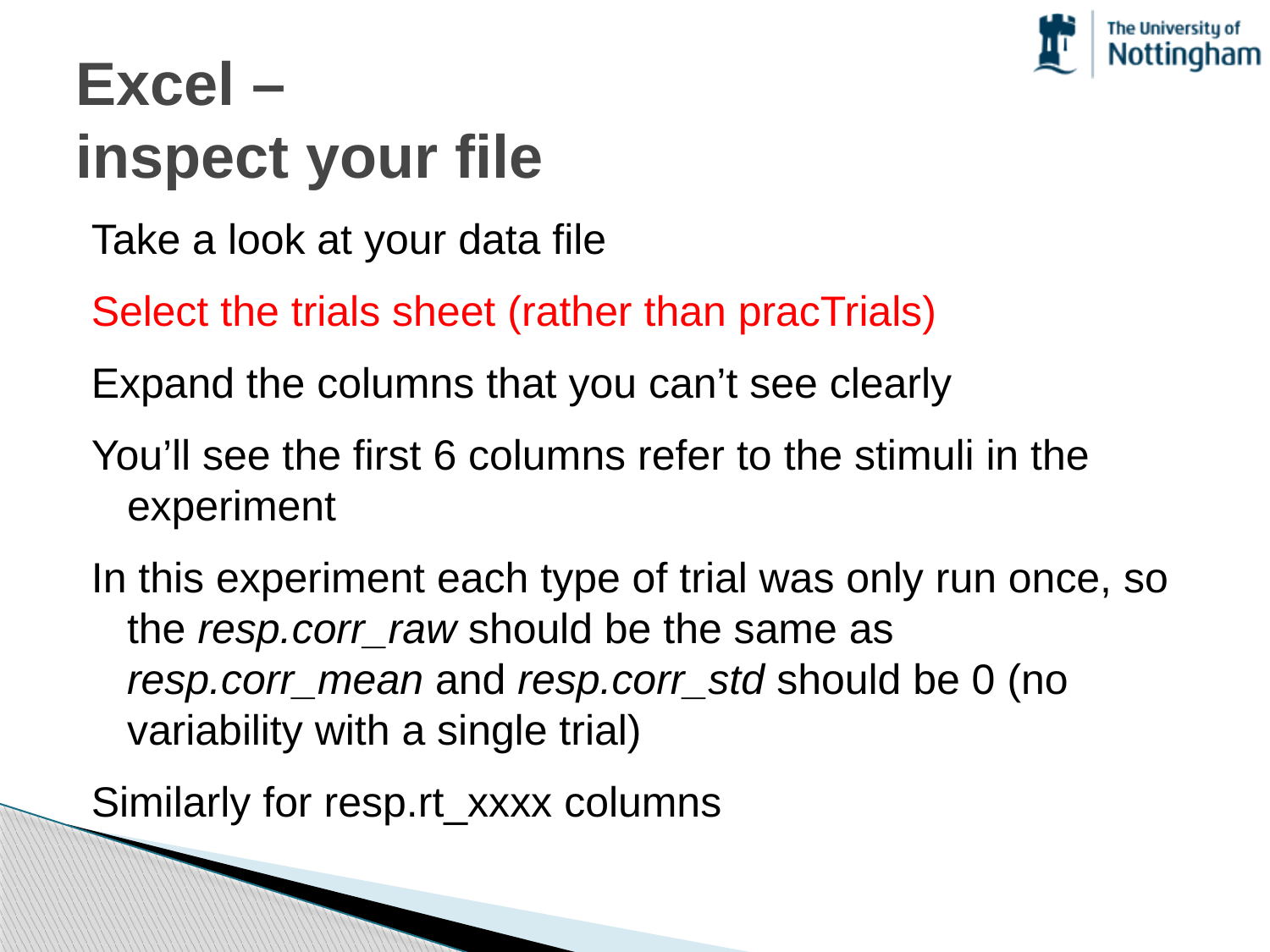

# Excel – inspect your file
Take a look at your data file
Select the trials sheet (rather than pracTrials)
Expand the columns that you can’t see clearly
You’ll see the first 6 columns refer to the stimuli in the experiment
In this experiment each type of trial was only run once, so the resp.corr_raw should be the same as resp.corr_mean and resp.corr_std should be 0 (no variability with a single trial)
Similarly for resp.rt_xxxx columns